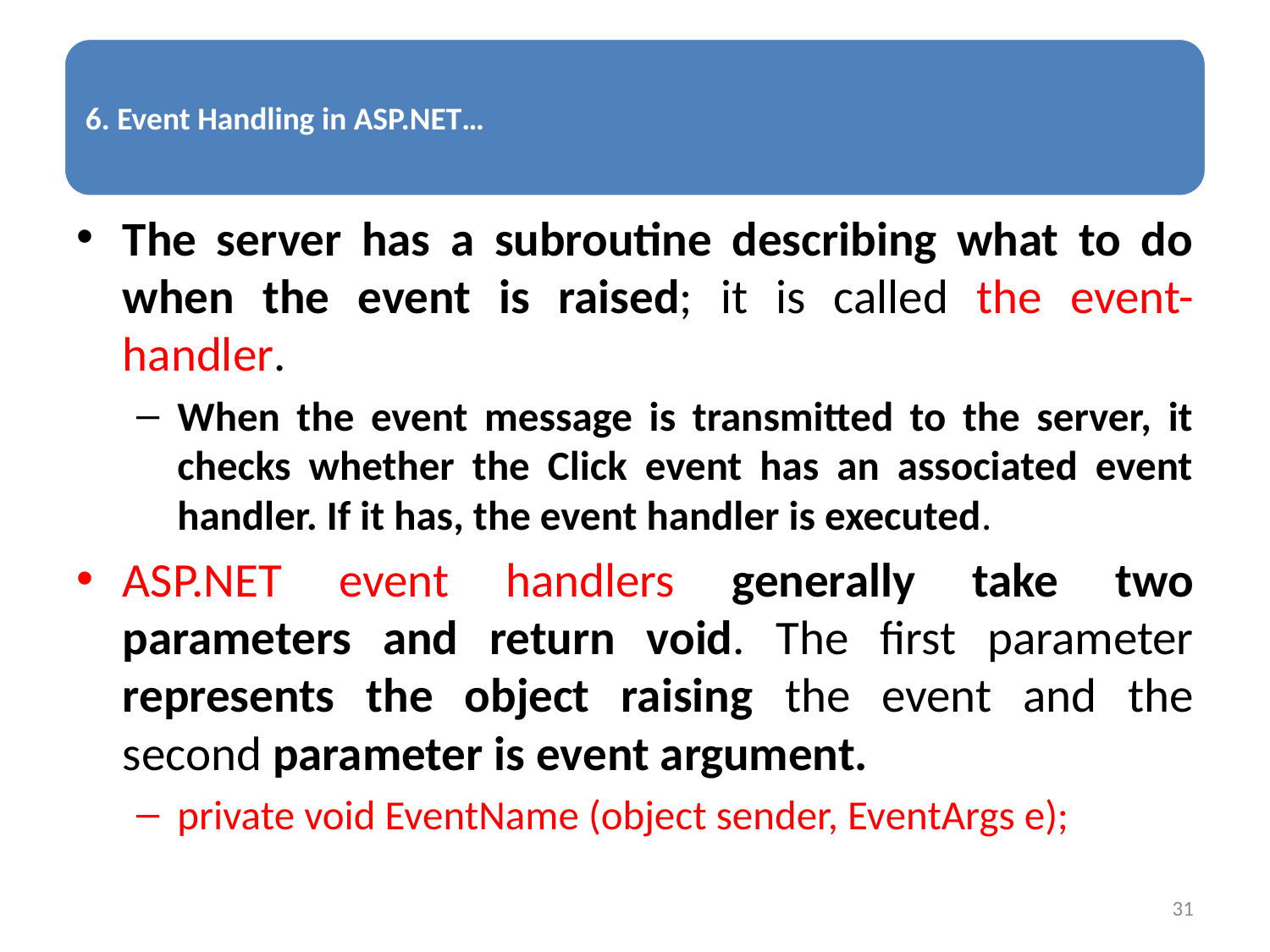

6. Event Handling in ASP.NET…
The server has a subroutine describing what to do when the event is raised; it is called the event-handler.
When the event message is transmitted to the server, it checks whether the Click event has an associated event handler. If it has, the event handler is executed.
ASP.NET event handlers generally take two parameters and return void. The first parameter represents the object raising the event and the second parameter is event argument.
private void EventName (object sender, EventArgs e);
31